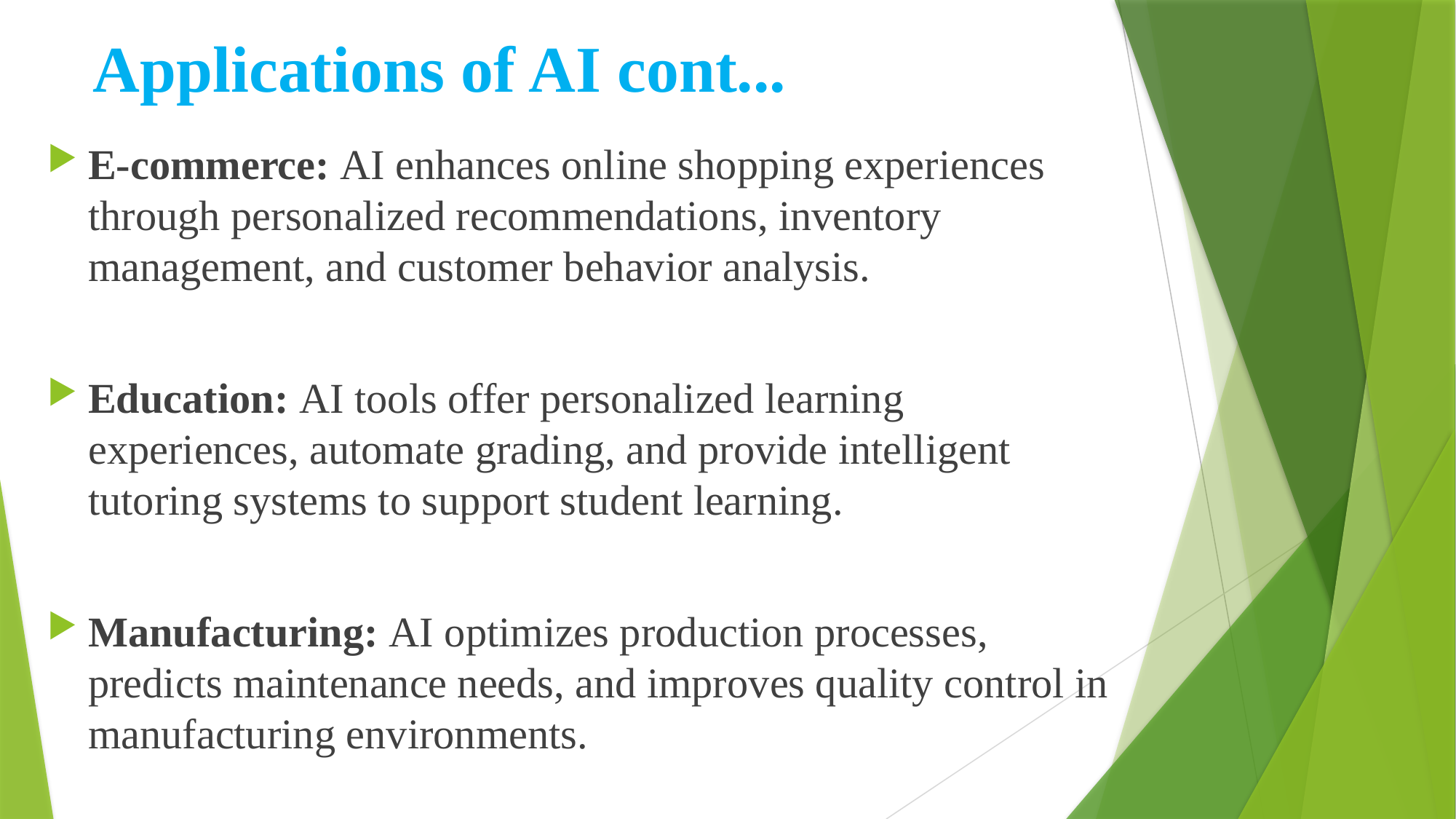

# Applications of AI cont...
E-commerce: AI enhances online shopping experiences through personalized recommendations, inventory management, and customer behavior analysis.

Education: AI tools offer personalized learning experiences, automate grading, and provide intelligent tutoring systems to support student learning.

Manufacturing: AI optimizes production processes, predicts maintenance needs, and improves quality control in manufacturing environments.